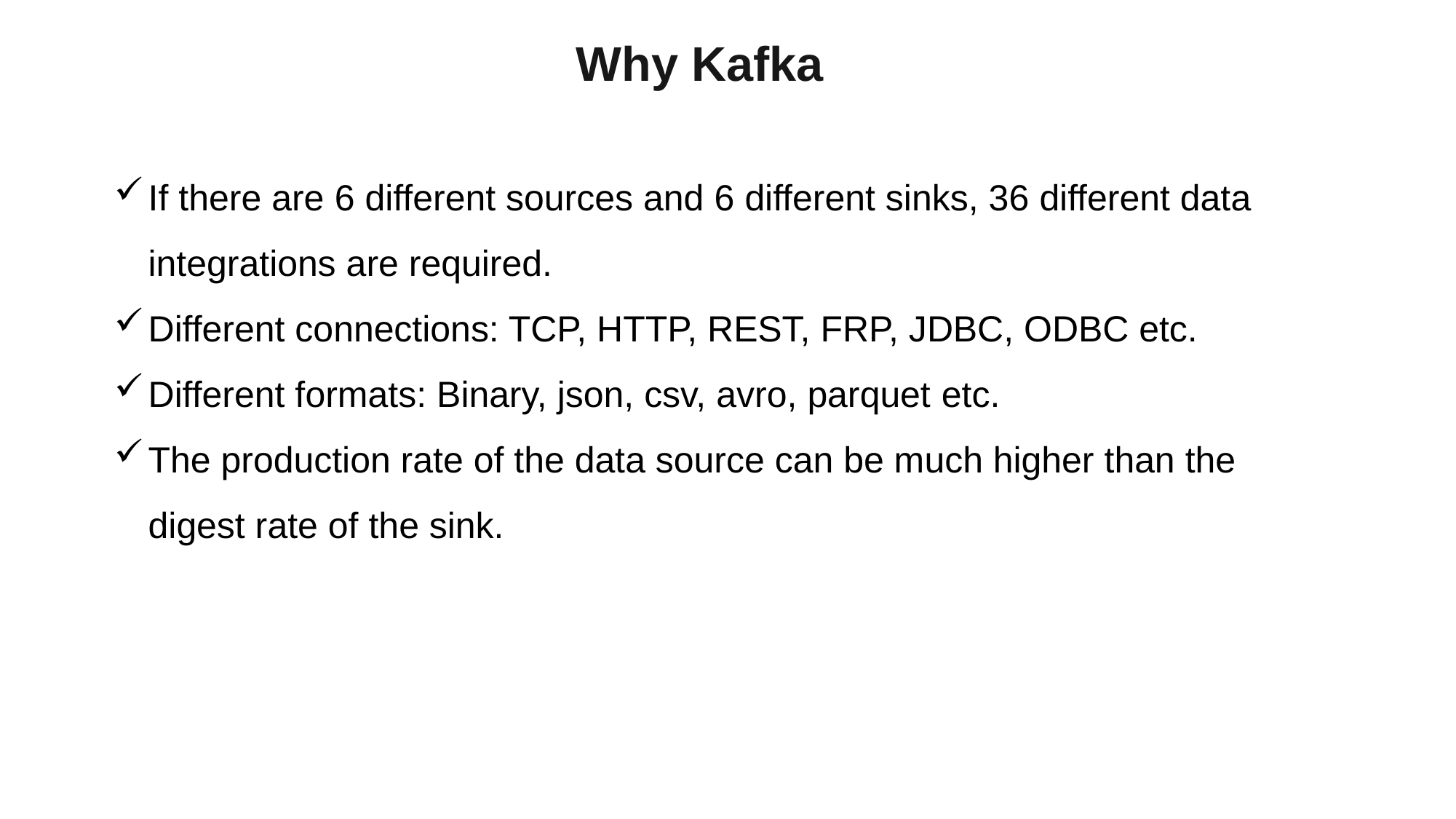

Why Kafka
If there are 6 different sources and 6 different sinks, 36 different data integrations are required.
Different connections: TCP, HTTP, REST, FRP, JDBC, ODBC etc.
Different formats: Binary, json, csv, avro, parquet etc.
The production rate of the data source can be much higher than the digest rate of the sink.